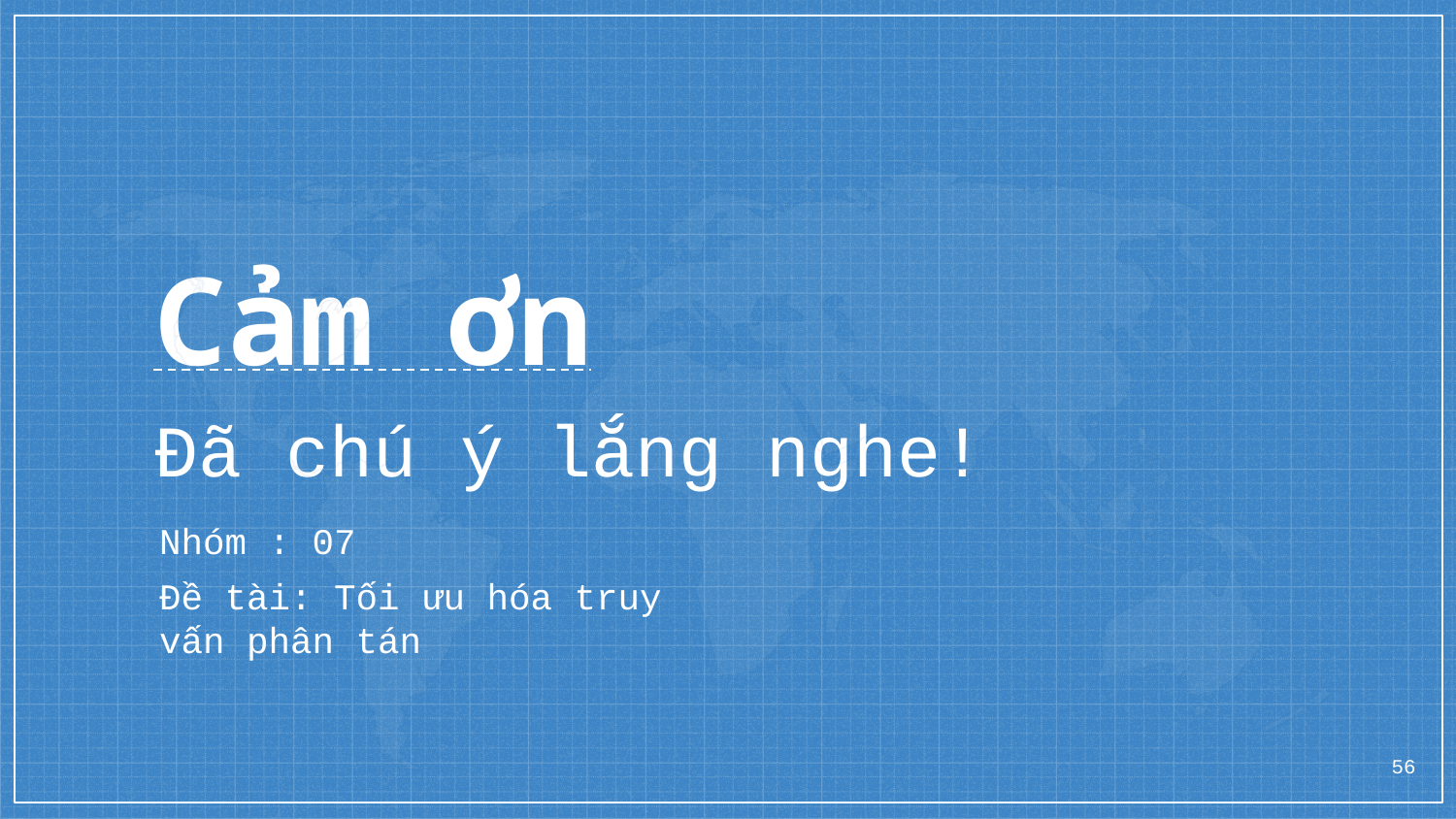

Cảm ơn
Đã chú ý lắng nghe!
Nhóm : 07
Đề tài: Tối ưu hóa truy vấn phân tán
56